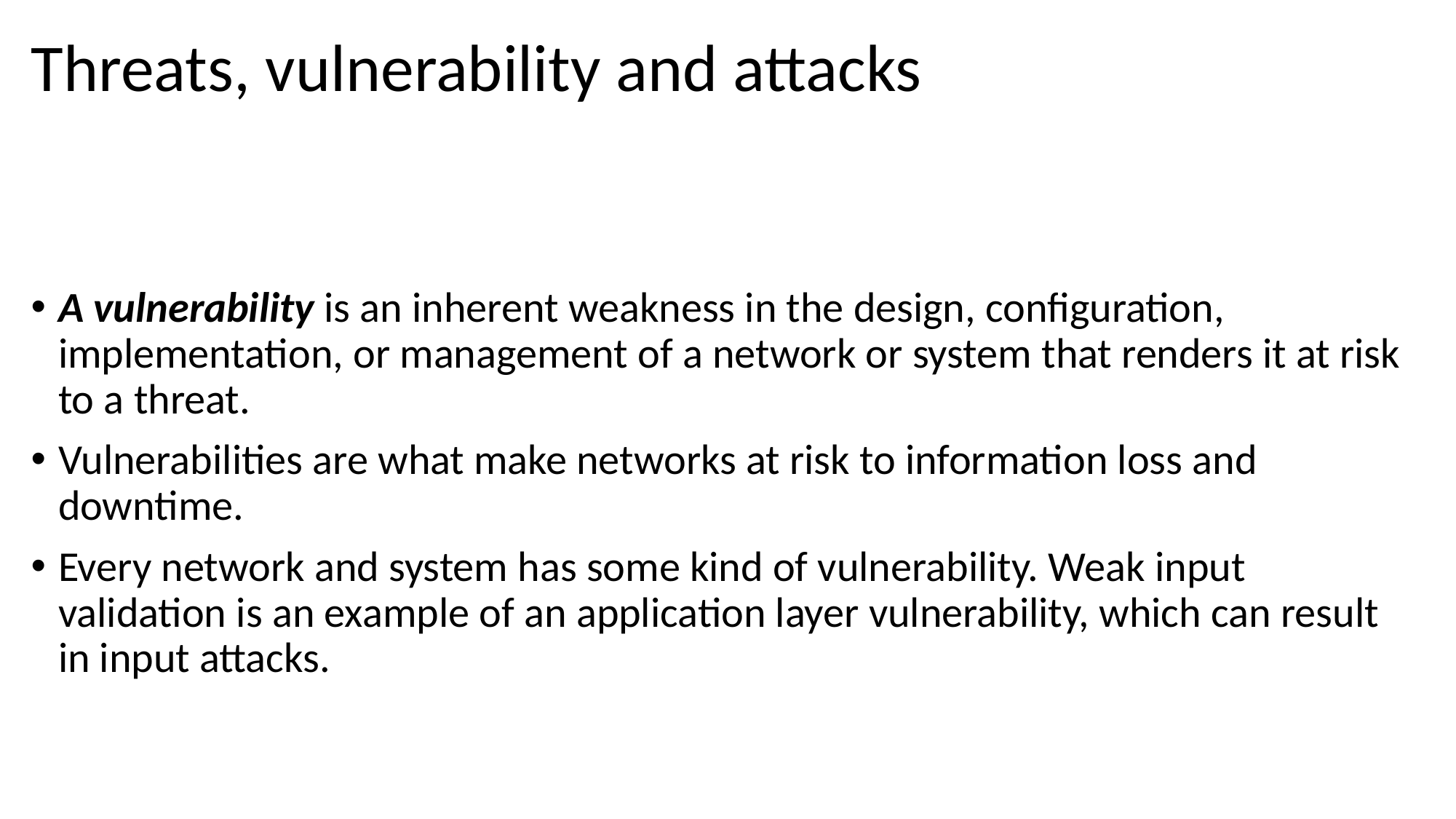

# Threats, vulnerability and attacks
A vulnerability is an inherent weakness in the design, configuration, implementation, or management of a network or system that renders it at risk to a threat.
Vulnerabilities are what make networks at risk to information loss and downtime.
Every network and system has some kind of vulnerability. Weak input validation is an example of an application layer vulnerability, which can result in input attacks.